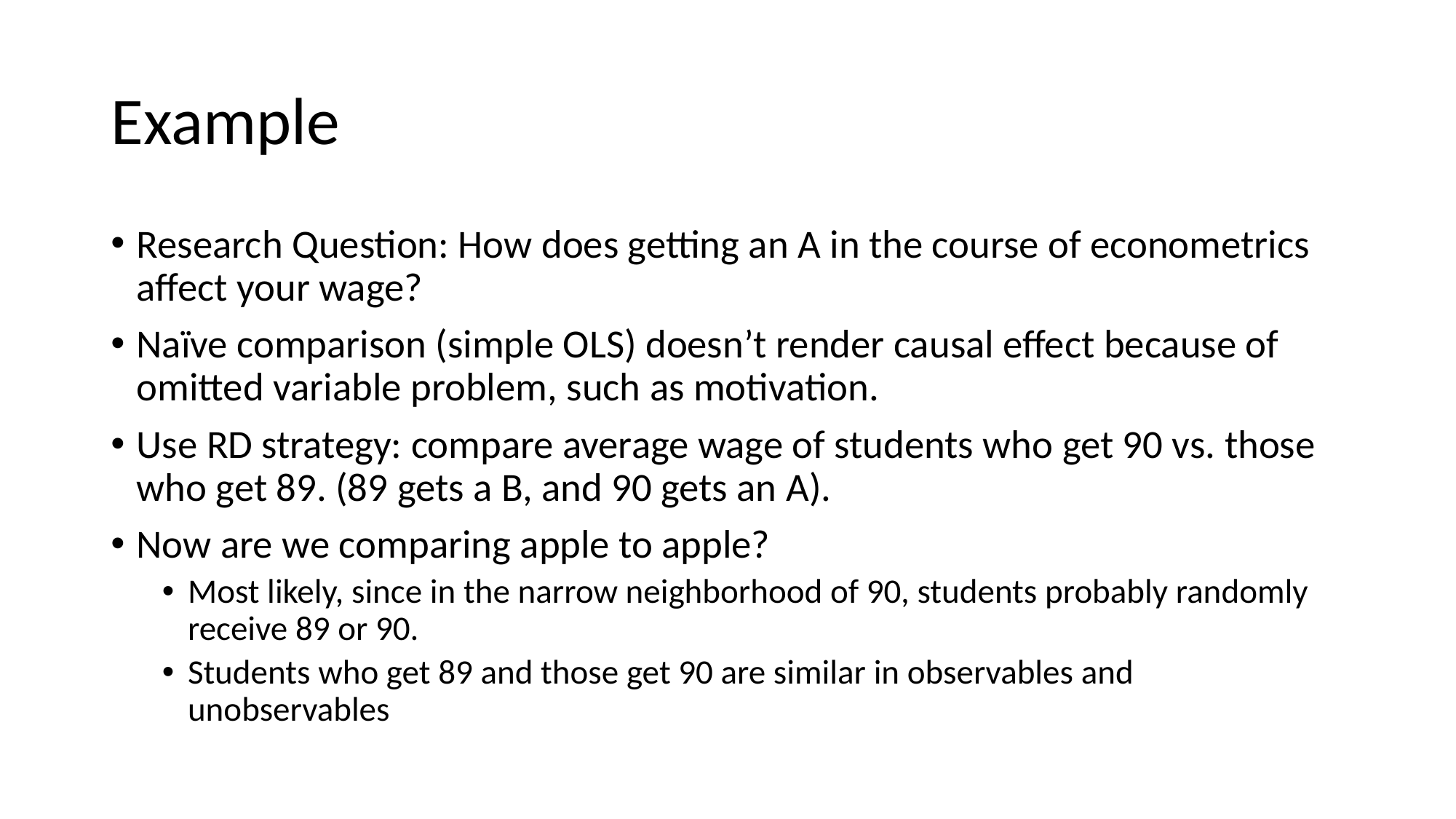

# Example
Research Question: How does getting an A in the course of econometrics affect your wage?
Naïve comparison (simple OLS) doesn’t render causal effect because of omitted variable problem, such as motivation.
Use RD strategy: compare average wage of students who get 90 vs. those who get 89. (89 gets a B, and 90 gets an A).
Now are we comparing apple to apple?
Most likely, since in the narrow neighborhood of 90, students probably randomly receive 89 or 90.
Students who get 89 and those get 90 are similar in observables and unobservables